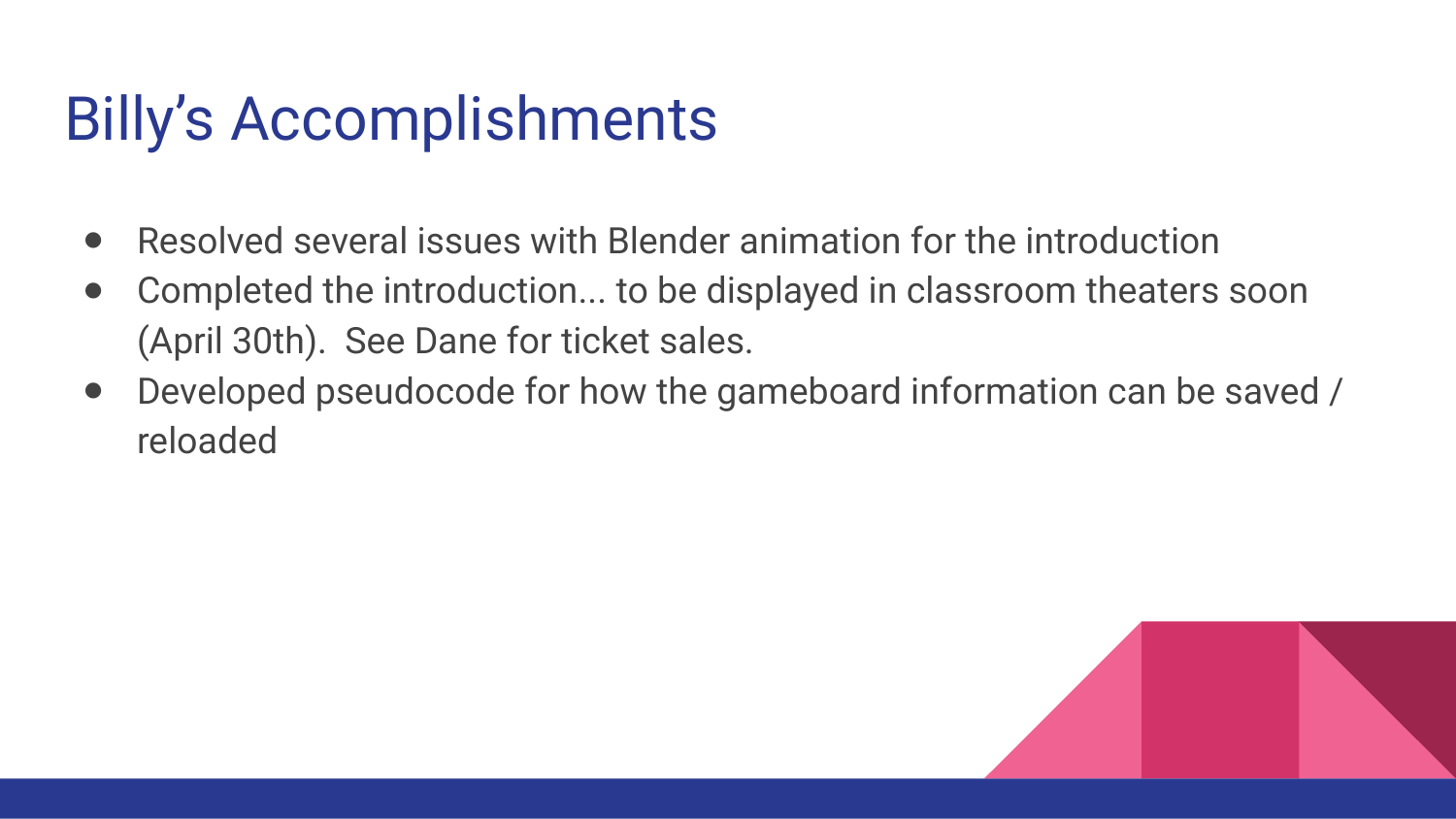

# Billy’s Accomplishments
Resolved several issues with Blender animation for the introduction
Completed the introduction... to be displayed in classroom theaters soon (April 30th).  See Dane for ticket sales.
Developed pseudocode for how the gameboard information can be saved / reloaded